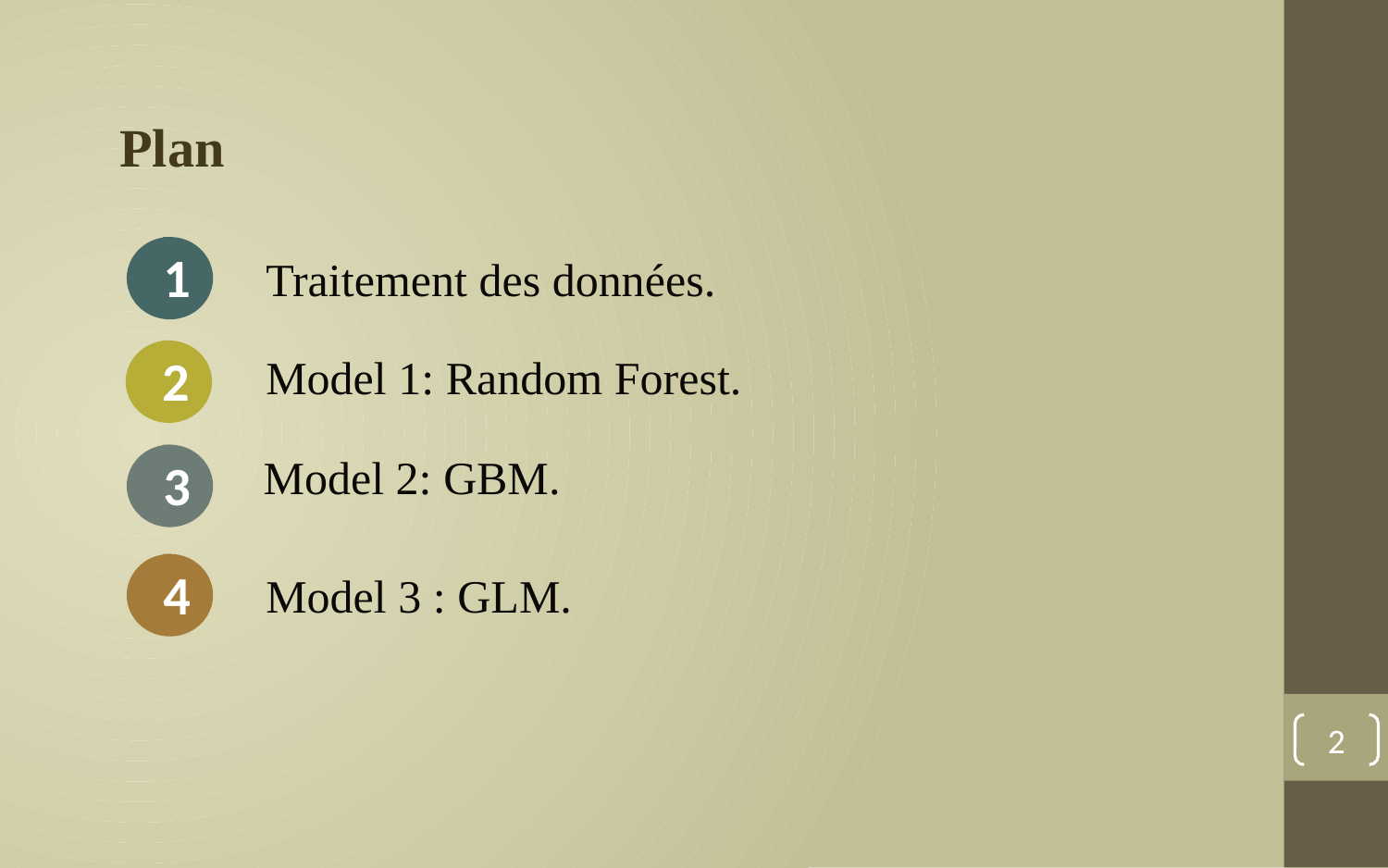

Plan

1
Traitement des données.

2
Model 1: Random Forest.
Model 2: GBM.

3

4
Model 3 : GLM.
2